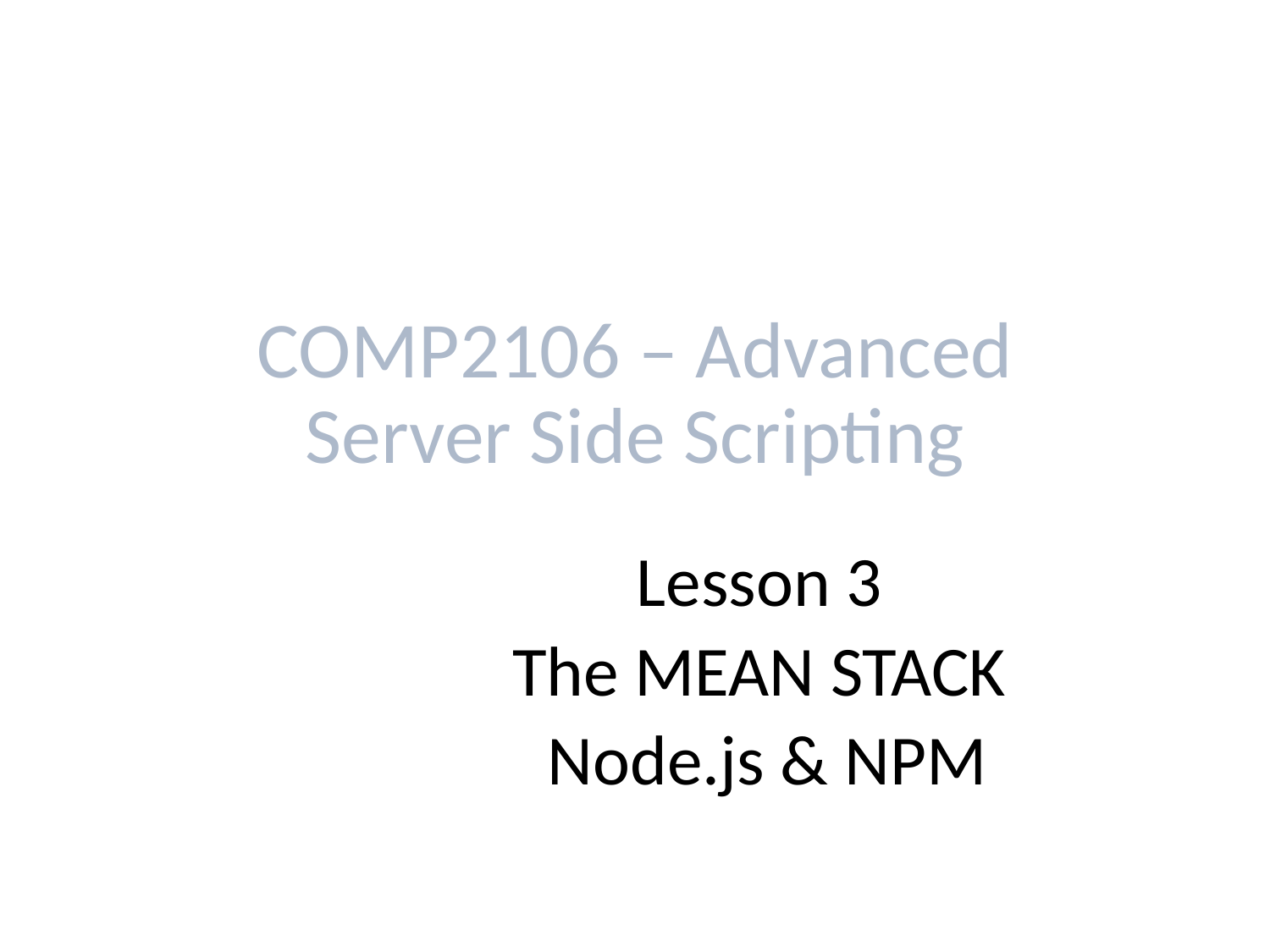

# COMP2106 – Advanced Server Side Scripting
Lesson 3
The MEAN STACK
Node.js & NPM